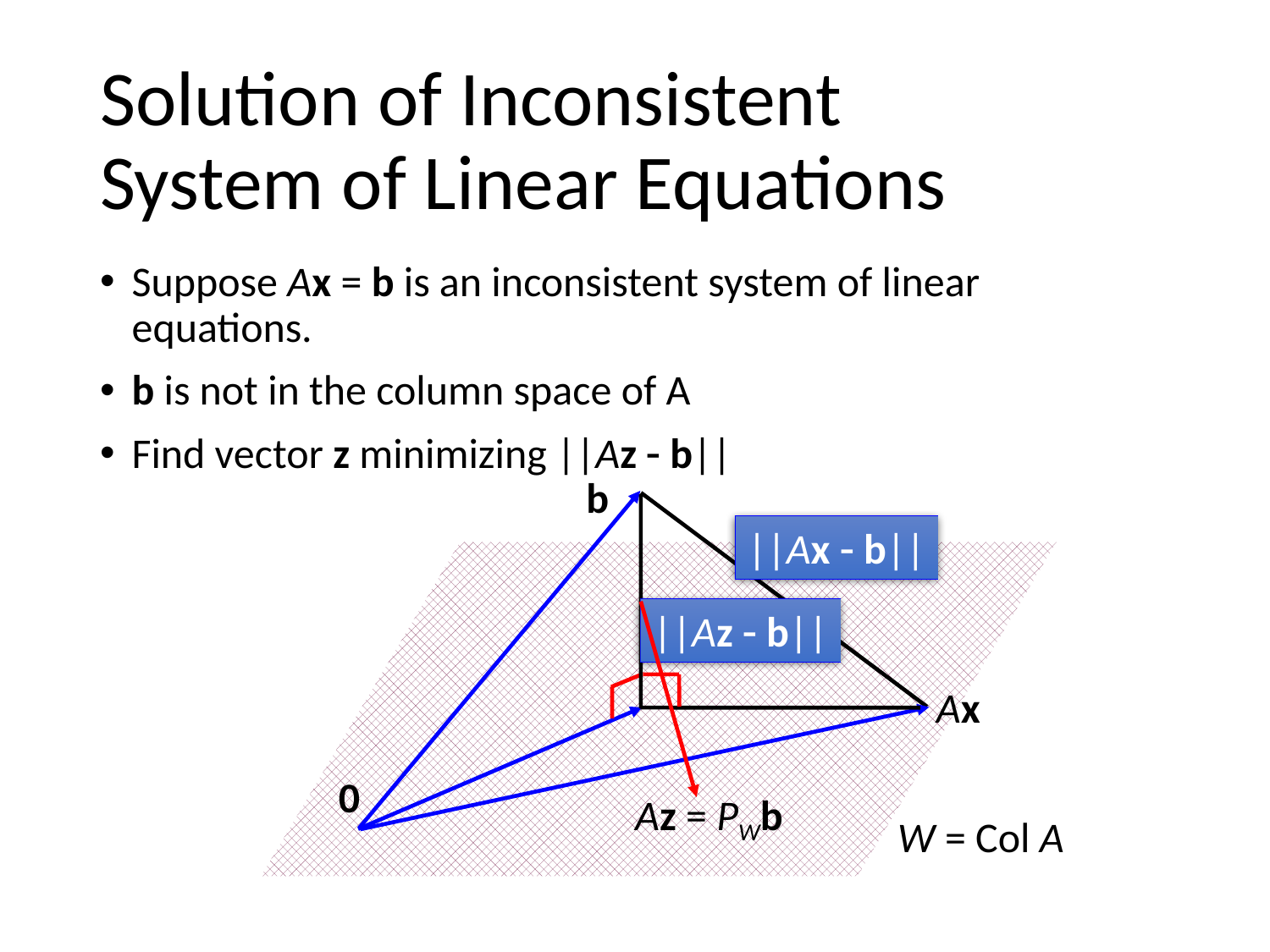

# Solution of Inconsistent System of Linear Equations
Suppose Ax = b is an inconsistent system of linear equations.
b is not in the column space of A
Find vector z minimizing ||Az − b||
b

||Ax − b||

||Az − b||

Ax

Az = PWb
0
W = Col A